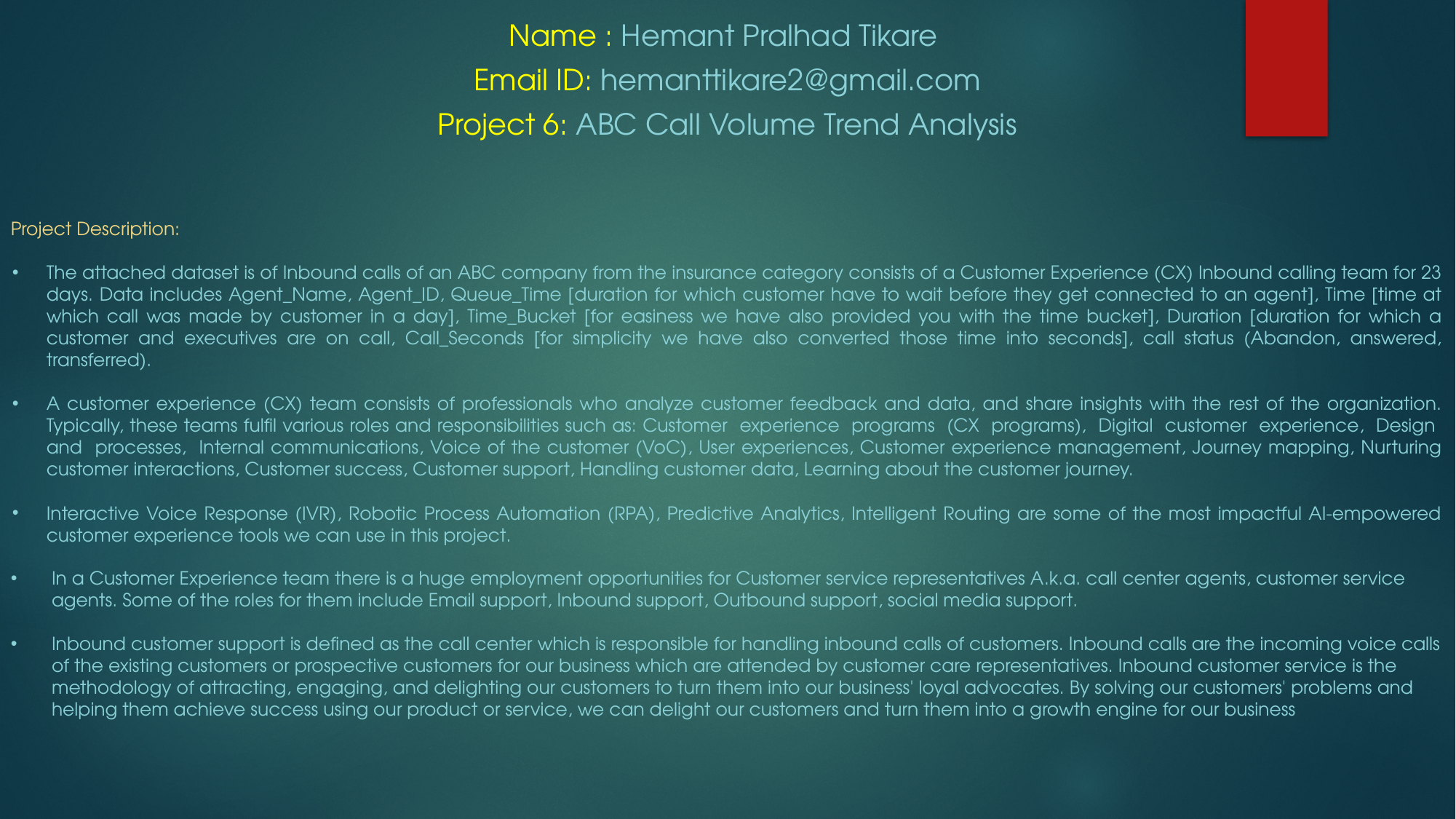

Name : Hemant Pralhad Tikare
Email ID: hemanttikare2@gmail.com
Project 6: ABC Call Volume Trend Analysis
Project Description:

The attached dataset is of Inbound calls of an ABC company from the insurance category consists of a Customer Experience (CX) Inbound calling team for 23 days. Data includes Agent_Name, Agent_ID, Queue_Time [duration for which customer have to wait before they get connected to an agent], Time [time at which call was made by customer in a day], Time_Bucket [for easiness we have also provided you with the time bucket], Duration [duration for which a customer and executives are on call, Call_Seconds [for simplicity we have also converted those time into seconds], call status (Abandon, answered, transferred).

A customer experience (CX) team consists of professionals who analyze customer feedback and data, and share insights with the rest of the organization. Typically, these teams fulfil various roles and responsibilities such as: Customer  experience  programs  (CX  programs),  Digital  customer  experience,  Design  and  processes,  Internal communications, Voice of the customer (VoC), User experiences, Customer experience management, Journey mapping, Nurturing customer interactions, Customer success, Customer support, Handling customer data, Learning about the customer journey.

Interactive Voice Response (IVR), Robotic Process Automation (RPA), Predictive Analytics, Intelligent Routing are some of the most impactful AI-empowered customer experience tools we can use in this project.

In a Customer Experience team there is a huge employment opportunities for Customer service representatives A.k.a. call center agents, customer service agents. Some of the roles for them include Email support, Inbound support, Outbound support, social media support.

Inbound customer support is defined as the call center which is responsible for handling inbound calls of customers. Inbound calls are the incoming voice calls of the existing customers or prospective customers for our business which are attended by customer care representatives. Inbound customer service is the methodology of attracting, engaging, and delighting our customers to turn them into our business' loyal advocates. By solving our customers' problems and helping them achieve success using our product or service, we can delight our customers and turn them into a growth engine for our business